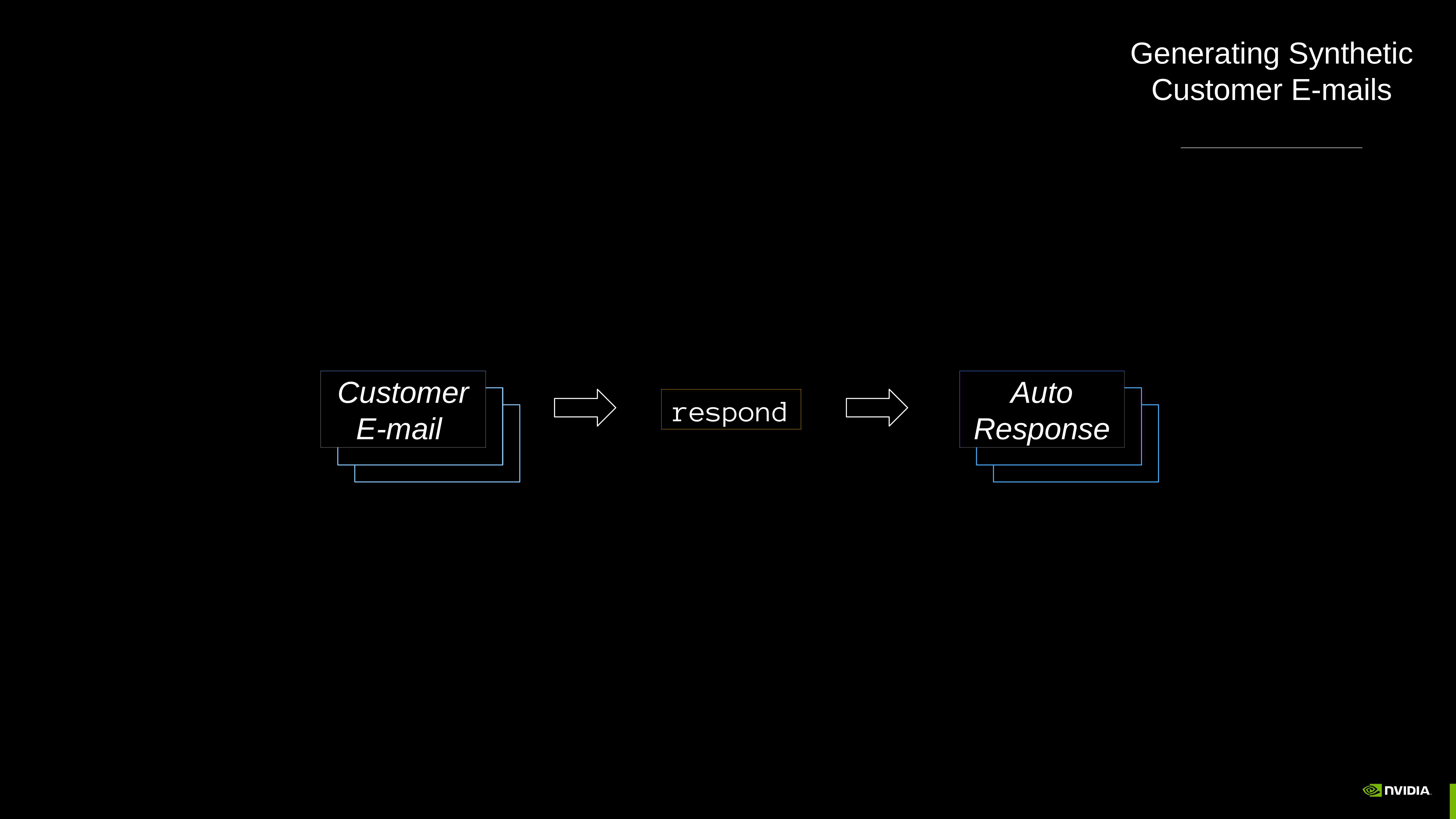

Generating Synthetic Customer E-mails
Customer
E-mail
Auto Response

respond